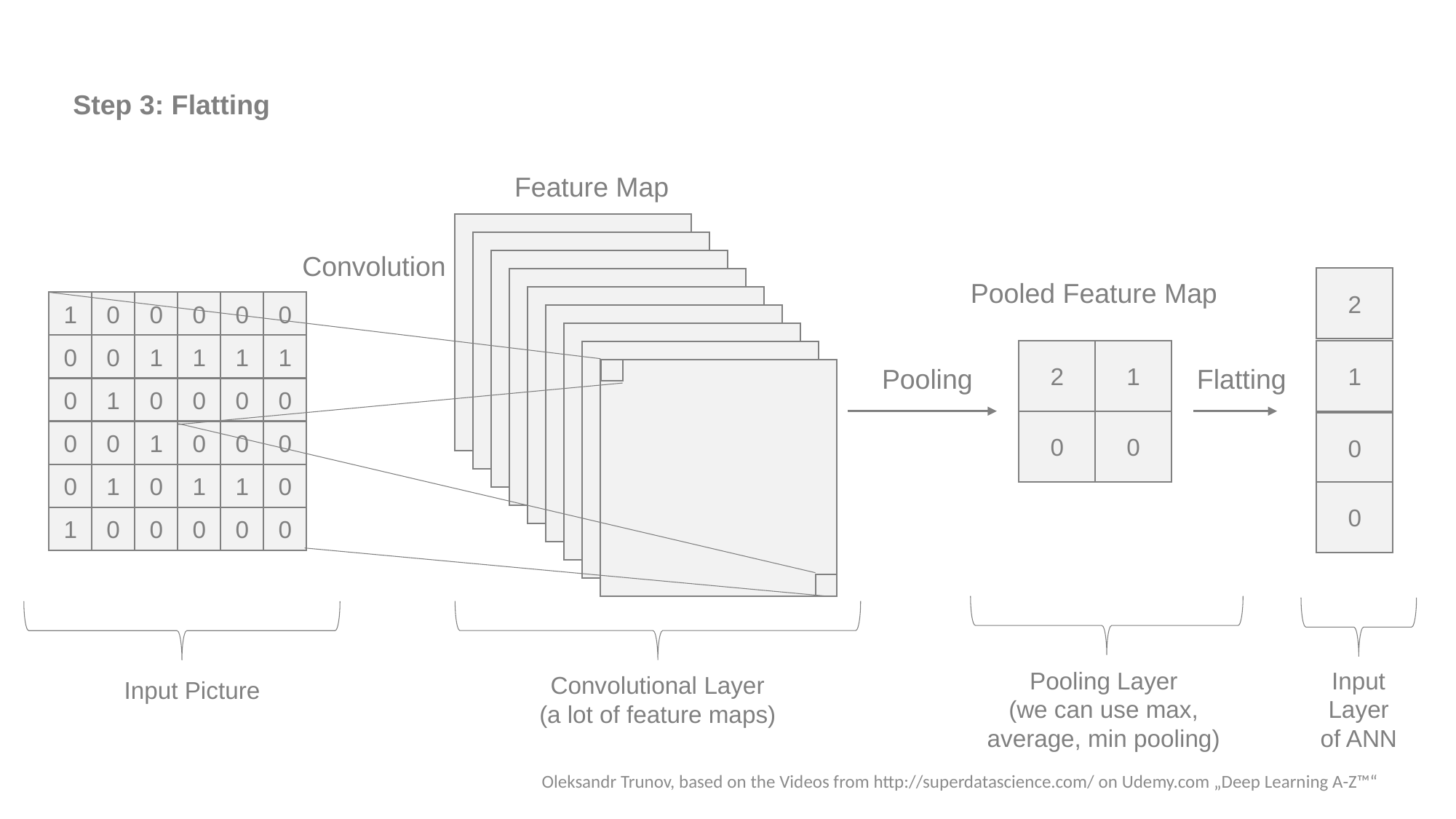

Step 3: Flatting
Feature Map

Convolution
2
Pooled Feature Map
1
0
0
0
0
0
0
0
1
1
1
1
0
1
0
0
0
0
0
0
1
0
0
0
0
1
0
1
1
0
1
0
0
0
0
0
1
2
1
0
0
Pooling
Flatting
0

0

Pooling Layer
(we can use max, average, min pooling)
Input Layer of ANN
Convolutional Layer
(a lot of feature maps)
Input Picture
Oleksandr Trunov, based on the Videos from http://superdatascience.com/ on Udemy.com „Deep Learning A-Z™“